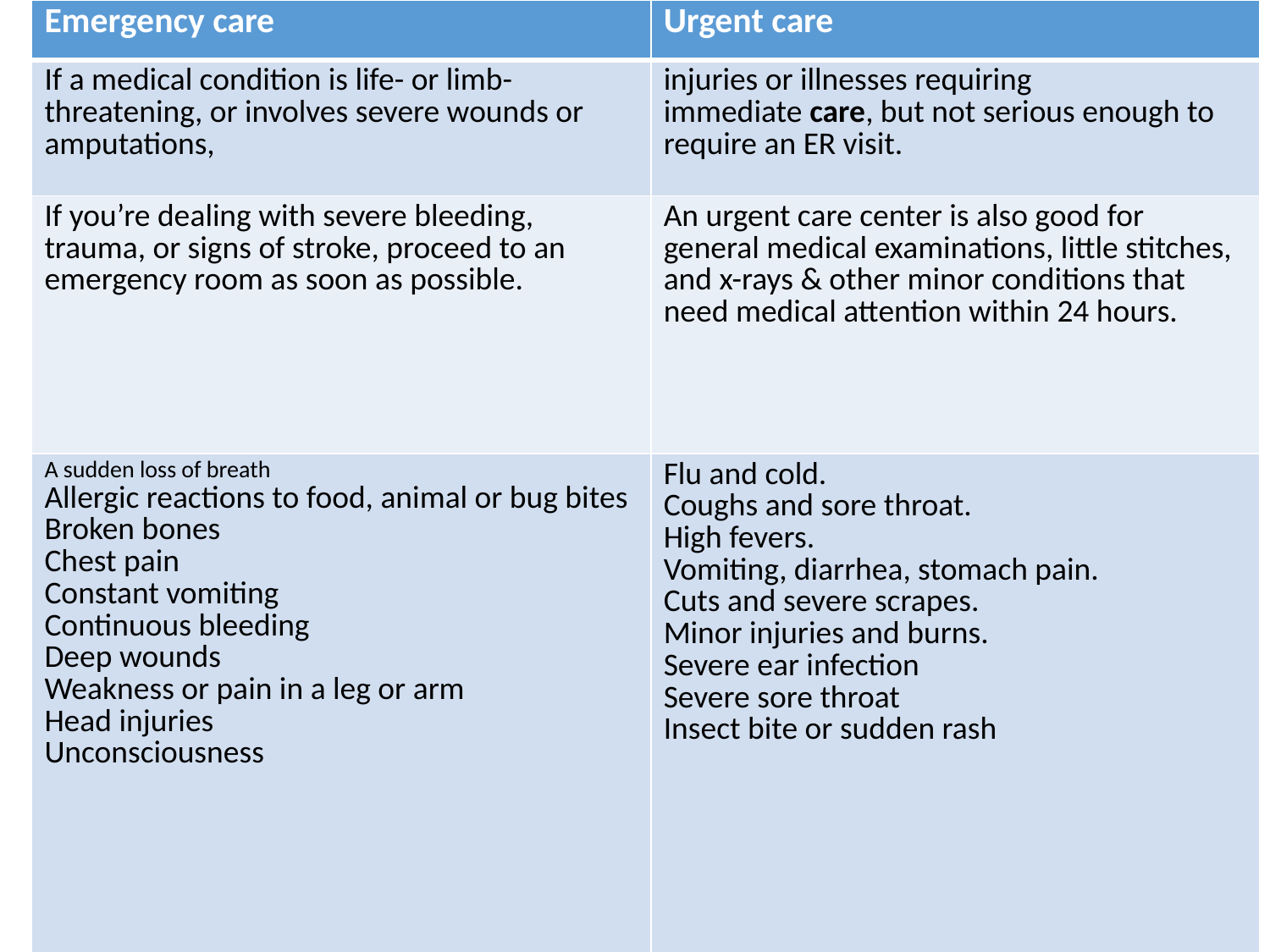

| Emergency care | Urgent care |
| --- | --- |
| If a medical condition is life- or limb-threatening, or involves severe wounds or amputations, | injuries or illnesses requiring immediate care, but not serious enough to require an ER visit. |
| If you’re dealing with severe bleeding, trauma, or signs of stroke, proceed to an emergency room as soon as possible. | An urgent care center is also good for general medical examinations, little stitches, and x-rays & other minor conditions that need medical attention within 24 hours. |
| A sudden loss of breath Allergic reactions to food, animal or bug bites Broken bones Chest pain Constant vomiting Continuous bleeding Deep wounds Weakness or pain in a leg or arm Head injuries Unconsciousness | Flu and cold. Coughs and sore throat. High fevers. Vomiting, diarrhea, stomach pain. Cuts and severe scrapes. Minor injuries and burns. Severe ear infection Severe sore throat Insect bite or sudden rash |